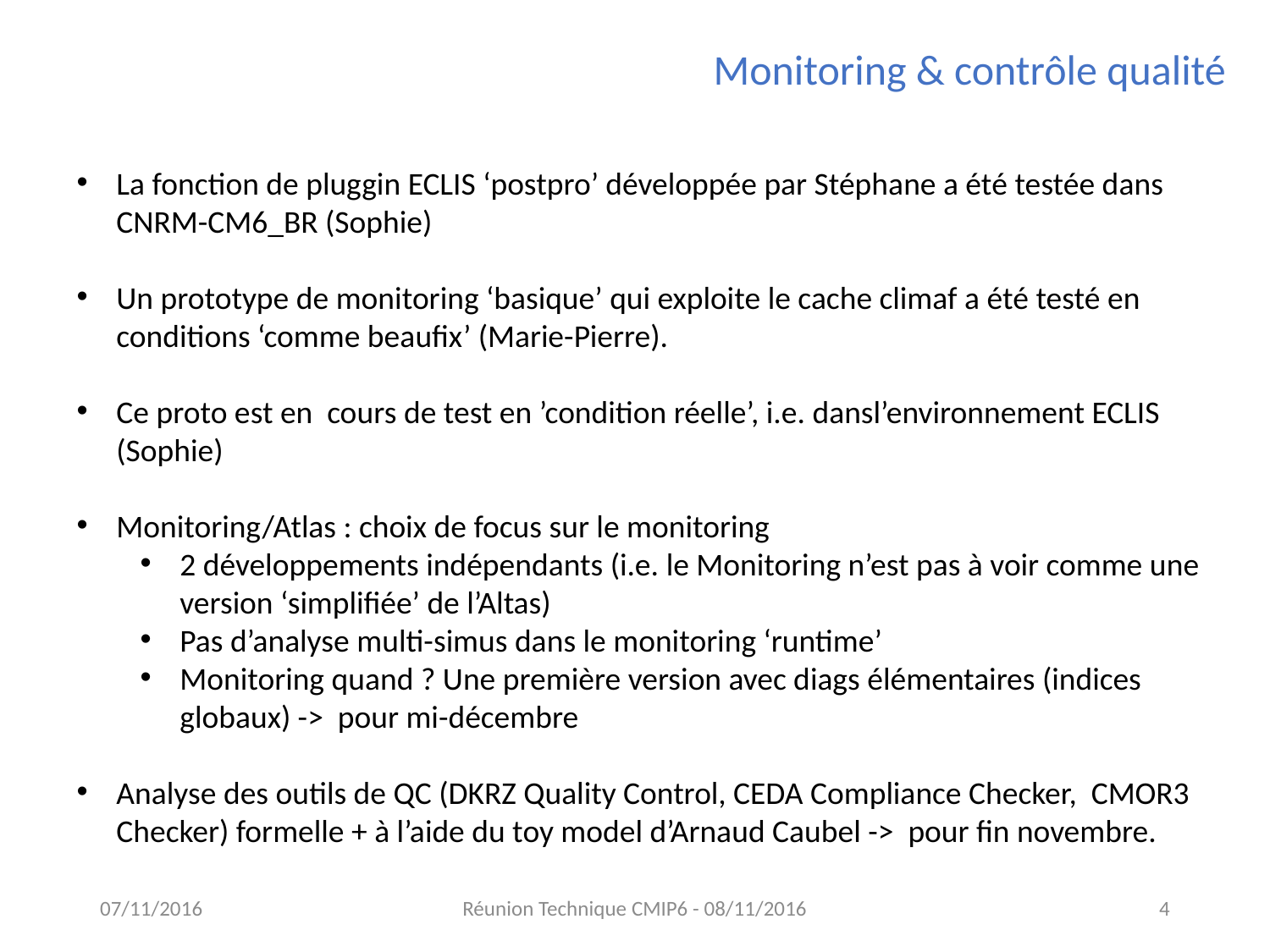

Monitoring & contrôle qualité
La fonction de pluggin ECLIS ‘postpro’ développée par Stéphane a été testée dans CNRM-CM6_BR (Sophie)

Un prototype de monitoring ‘basique’ qui exploite le cache climaf a été testé en conditions ‘comme beaufix’ (Marie-Pierre).

Ce proto est en  cours de test en ’condition réelle’, i.e. dansl’environnement ECLIS (Sophie)

Monitoring/Atlas : choix de focus sur le monitoring
2 développements indépendants (i.e. le Monitoring n’est pas à voir comme une version ‘simplifiée’ de l’Altas)
Pas d’analyse multi-simus dans le monitoring ‘runtime’
Monitoring quand ? Une première version avec diags élémentaires (indices globaux) ->  pour mi-décembre

Analyse des outils de QC (DKRZ Quality Control, CEDA Compliance Checker,  CMOR3 Checker) formelle + à l’aide du toy model d’Arnaud Caubel ->  pour fin novembre.
07/11/2016
Réunion Technique CMIP6 - 08/11/2016
4